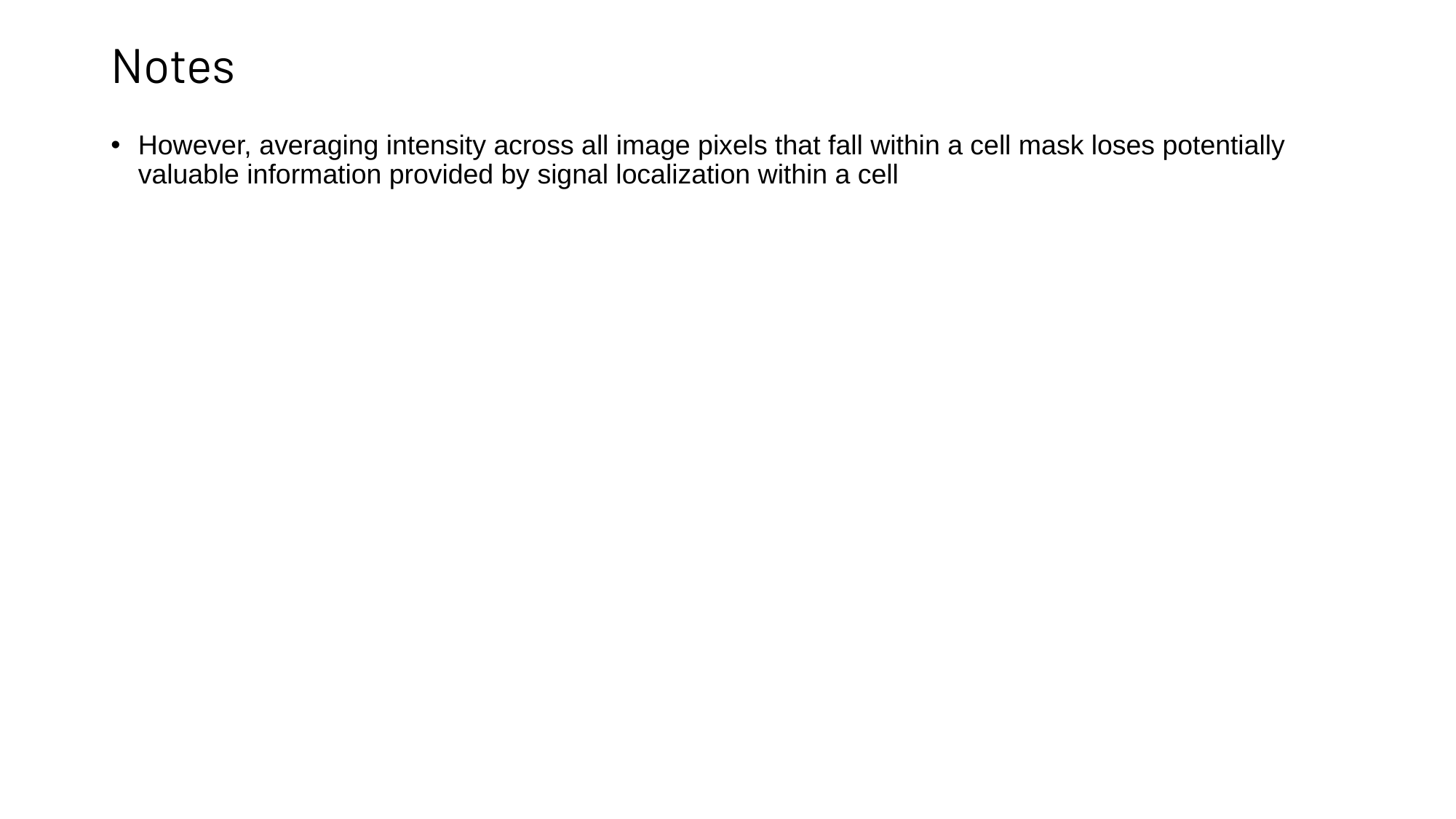

# Notes
However, averaging intensity across all image pixels that fall within a cell mask loses potentially valuable information provided by signal localization within a cell